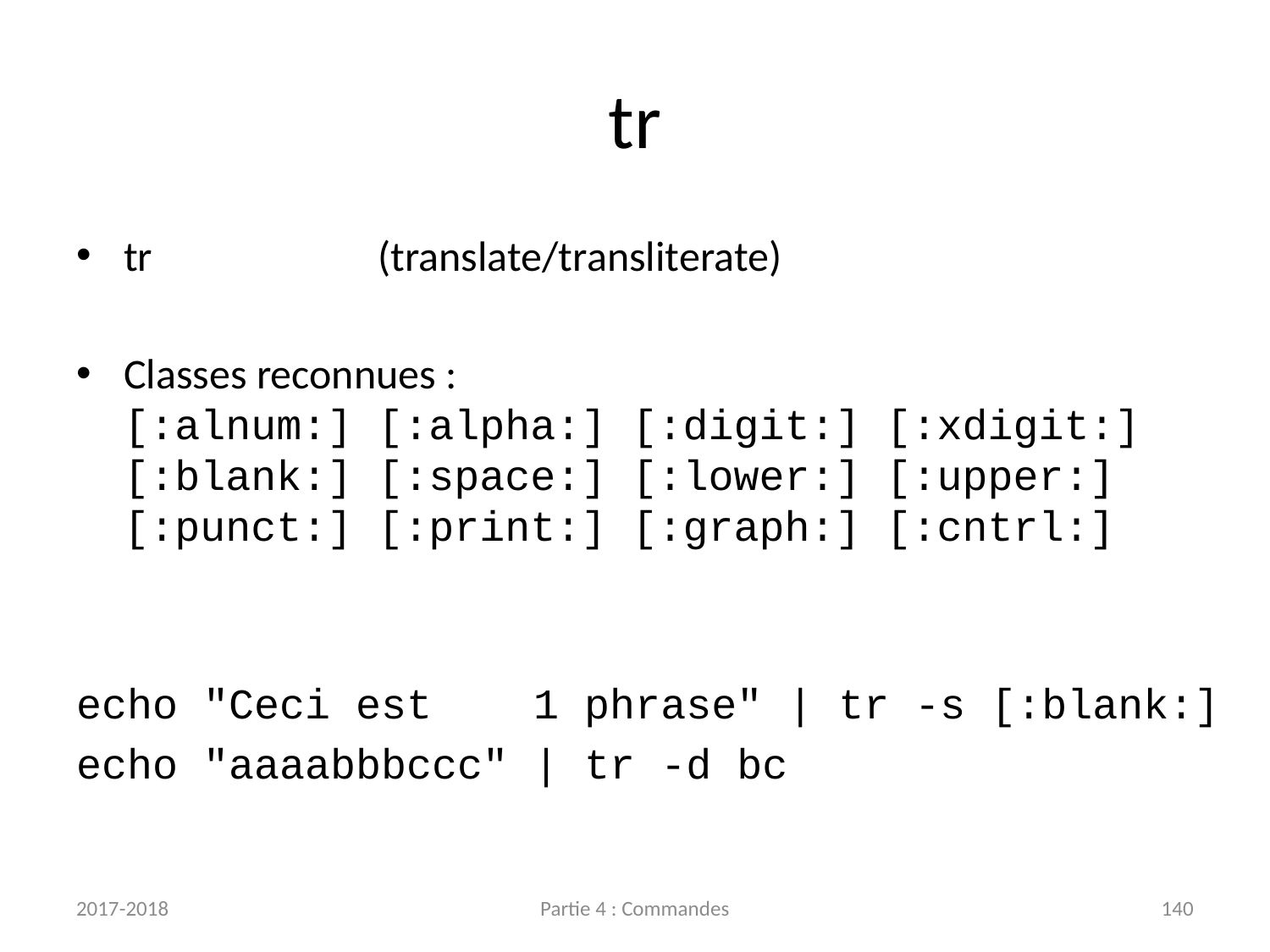

# tr
tr		(translate/transliterate)

Classes reconnues :
[:alnum:] [:alpha:] [:digit:] [:xdigit:] [:blank:] [:space:] [:lower:] [:upper:] [:punct:] [:print:] [:graph:] [:cntrl:]

echo "Ceci est    1 phrase" | tr -s [:blank:]
echo "aaaabbbccc" | tr -d bc
2017-2018
Partie 4 : Commandes
140